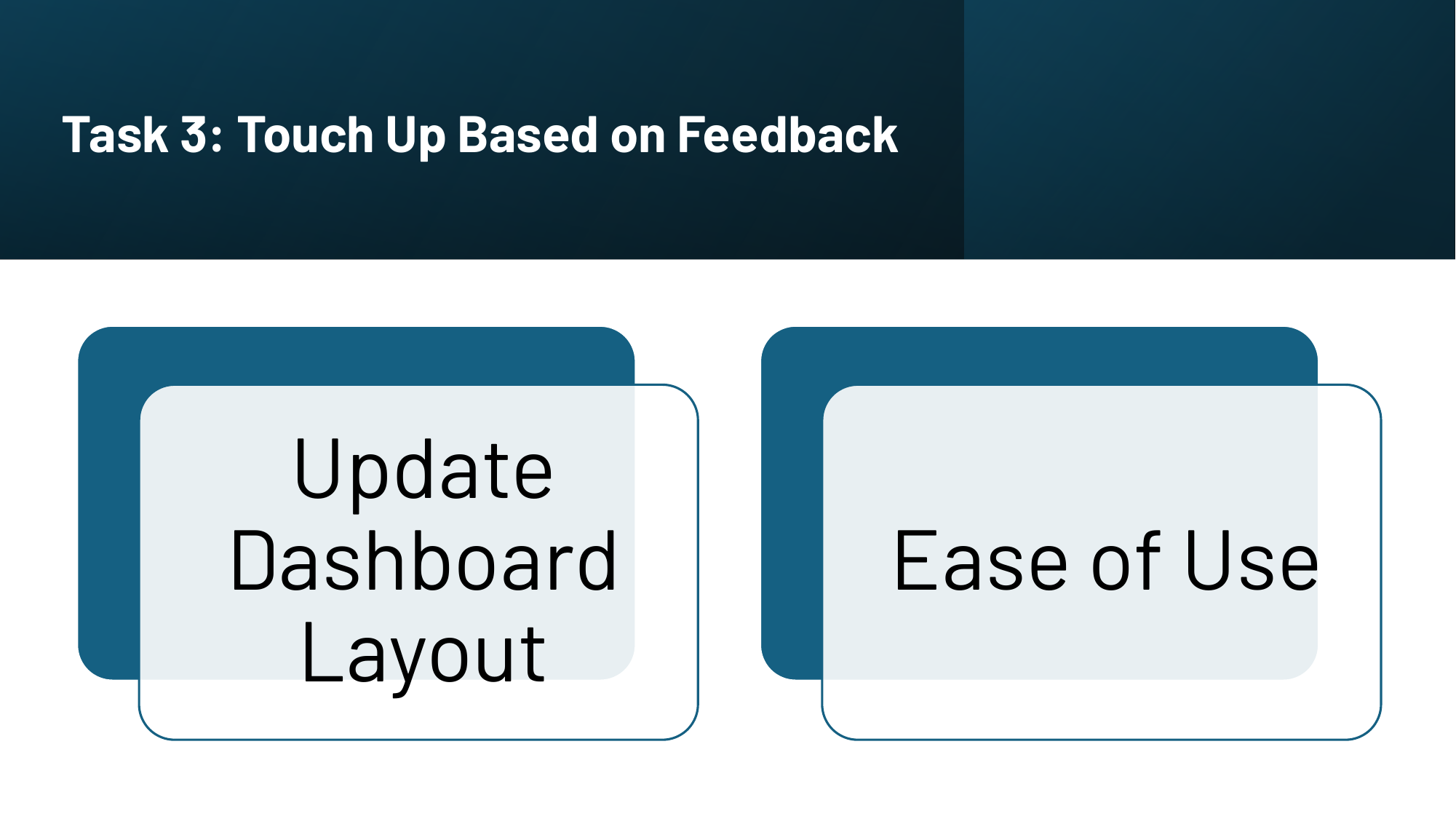

# Task 3: Touch Up Based on Feedback
Update Dashboard Layout
Ease of Use